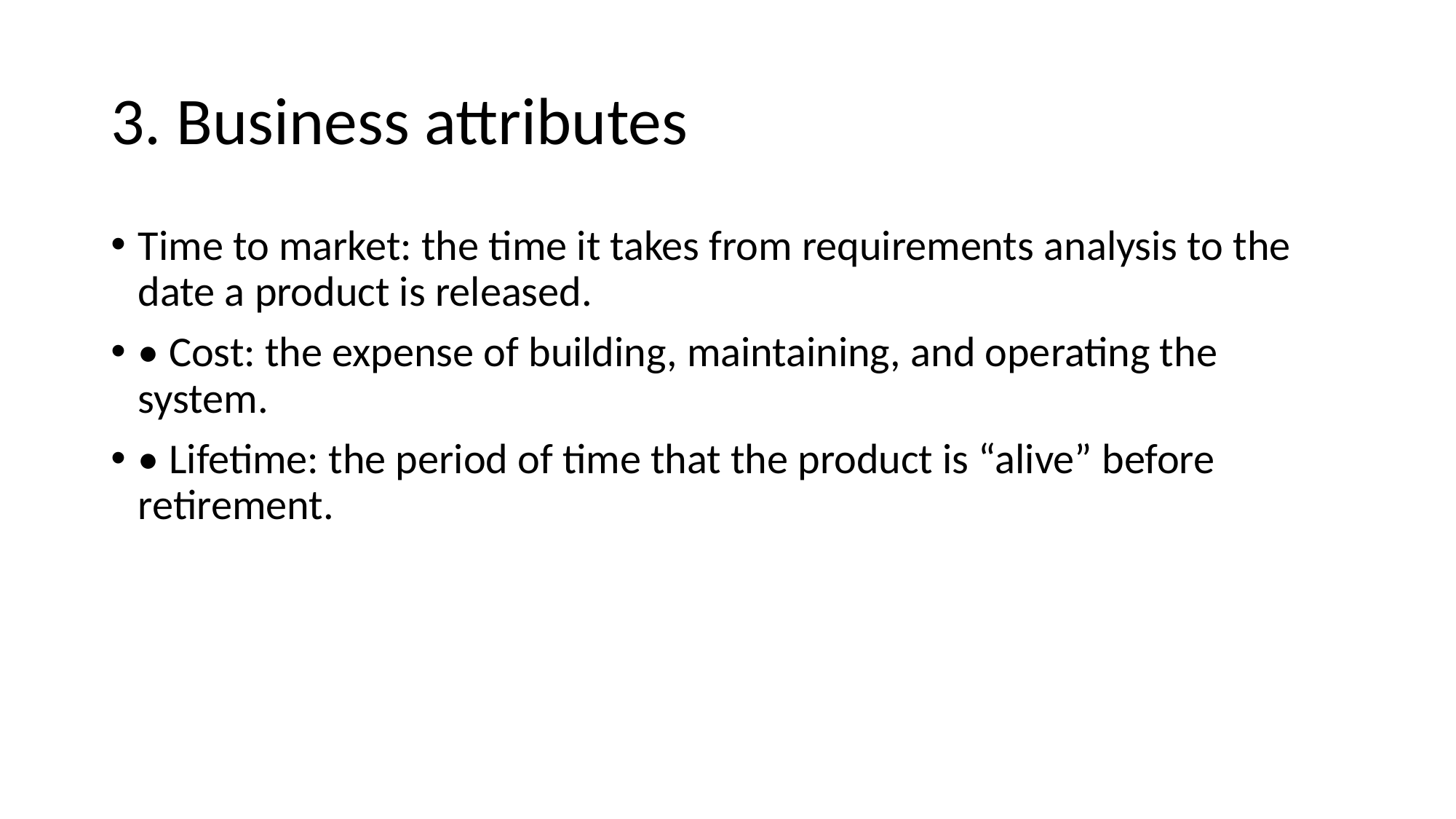

# 3. Business attributes
Time to market: the time it takes from requirements analysis to the date a product is released.
• Cost: the expense of building, maintaining, and operating the system.
• Lifetime: the period of time that the product is “alive” before retirement.